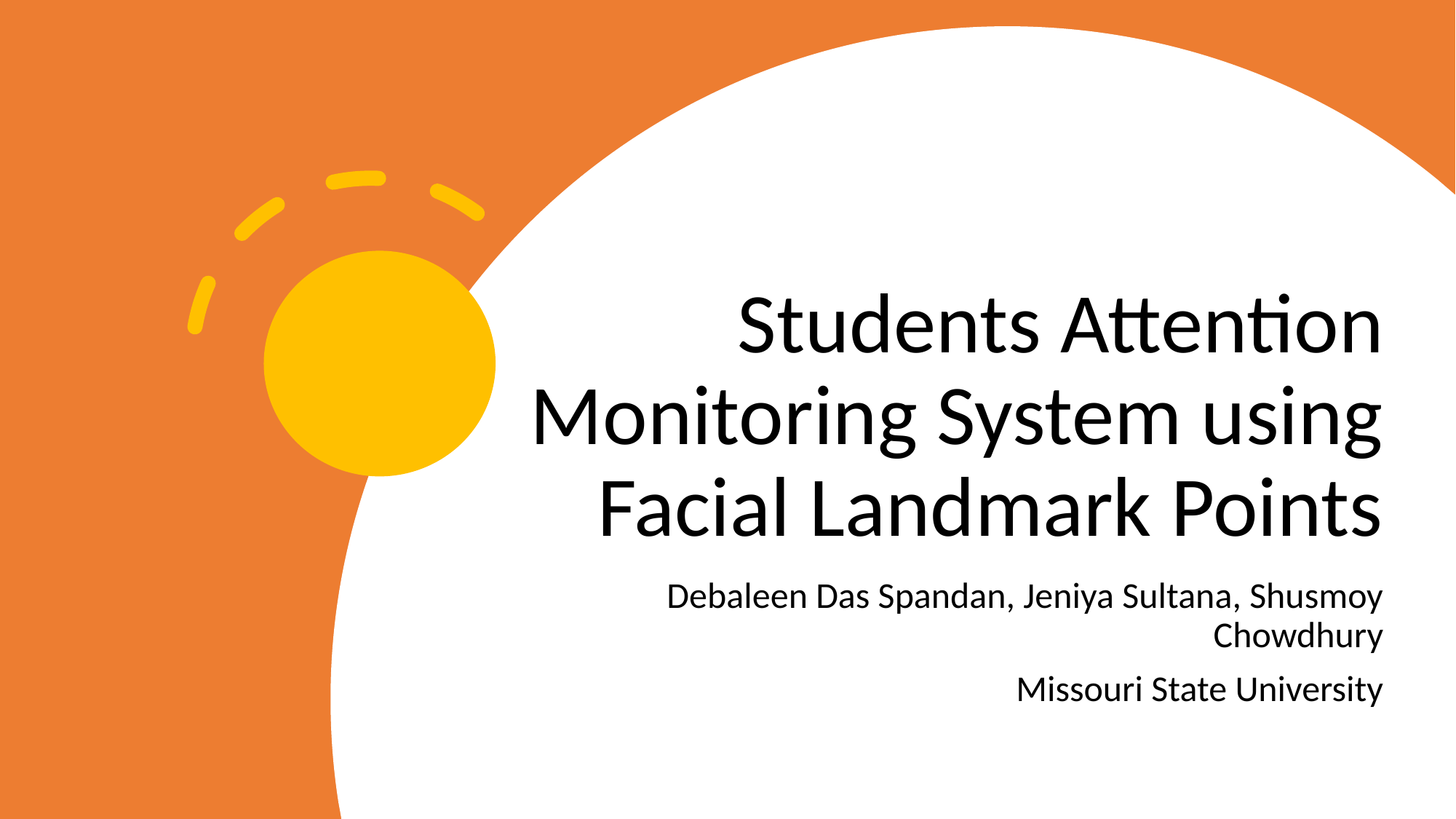

# Students Attention Monitoring System using Facial Landmark Points

Debaleen Das Spandan, Jeniya Sultana, Shusmoy Chowdhury
Missouri State University